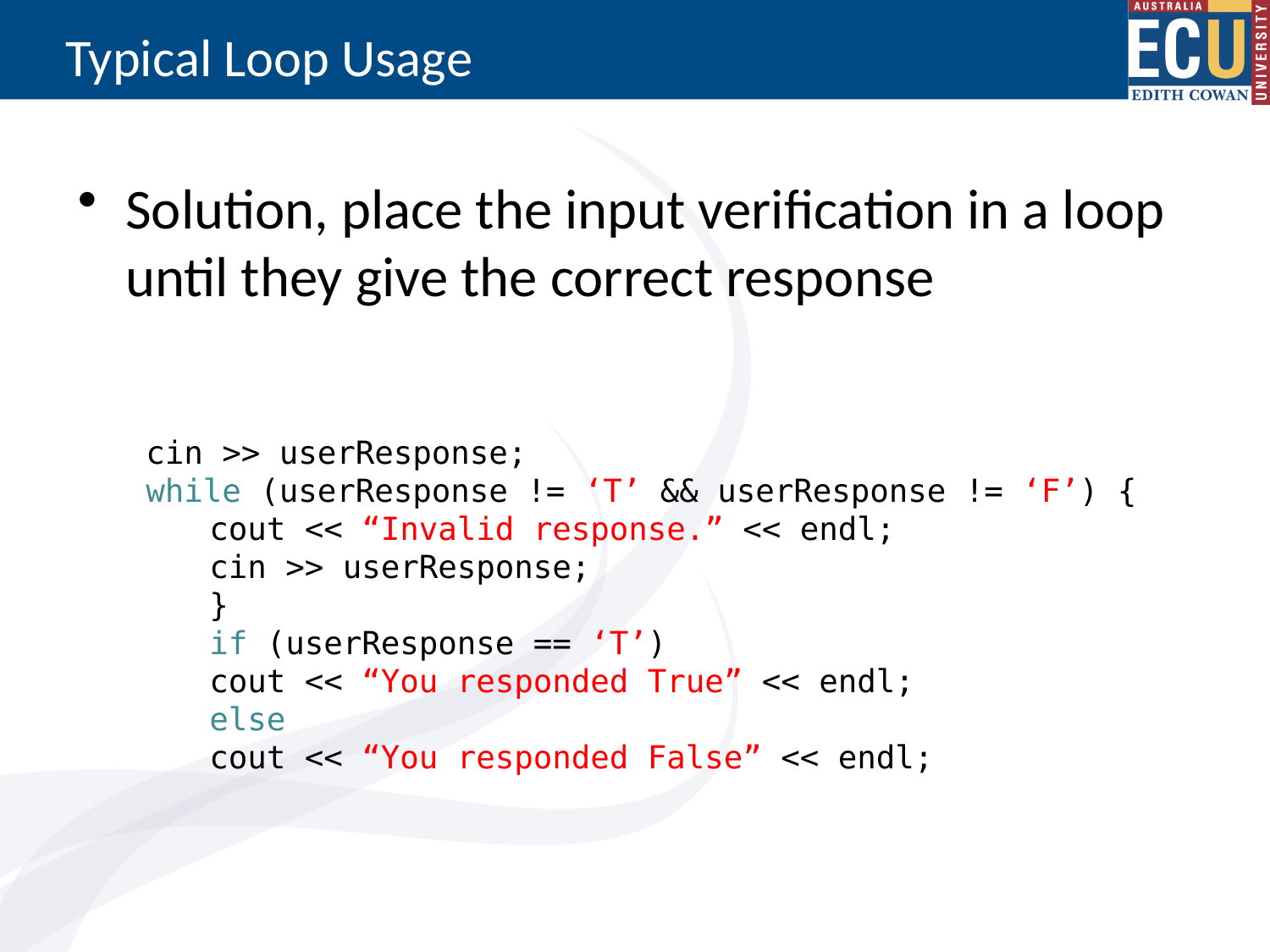

# Typical Loop Usage
Solution, place the input verification in a loop until they give the correct response
cin >> userResponse;
while (userResponse != ‘T’ && userResponse != ‘F’) {
cout << “Invalid response.” << endl;
cin >> userResponse;
}
if (userResponse == ‘T’)
cout << “You responded True” << endl;
else
cout << “You responded False” << endl;